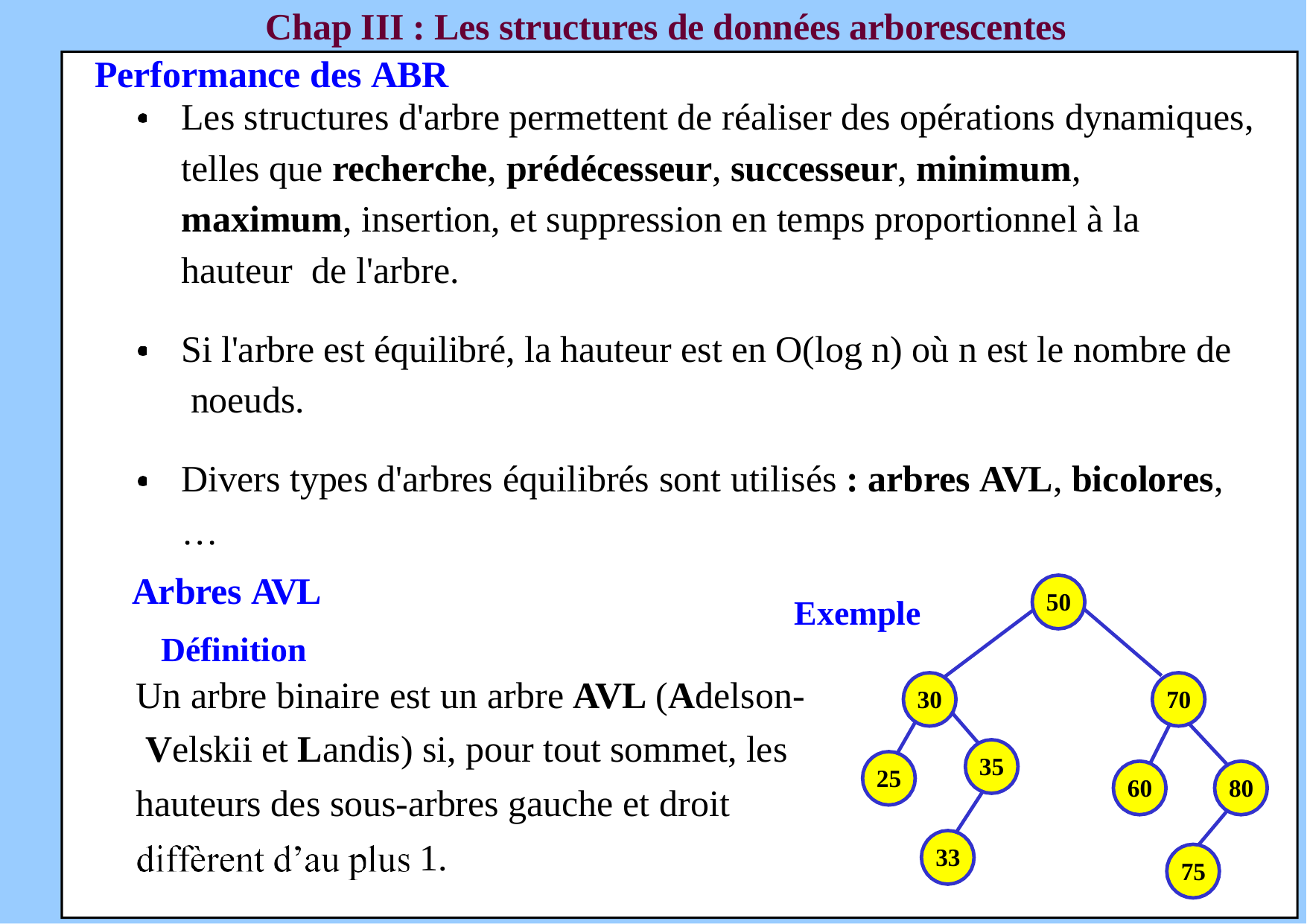

Chap III : Les structures de données arborescentes
Performance des ABR
Les structures d'arbre permettent de réaliser des opérations dynamiques,
telles que recherche, prédécesseur, successeur, minimum,  maximum, insertion, et suppression en temps proportionnel à la hauteur  de l'arbre.
Si l'arbre est équilibré, la hauteur est en O(log n) où n est le nombre de  noeuds.
Divers types d'arbres équilibrés sont utilisés : arbres AVL, bicolores,

    Arbres AVL
   Définition

50
Exemple

Un arbre binaire est un arbre AVL (Adelson-  Velskii et Landis) si, pour tout sommet, les  hauteurs des sous-arbres gauche et droit
1.

30
70

35

25
60
80

33

75